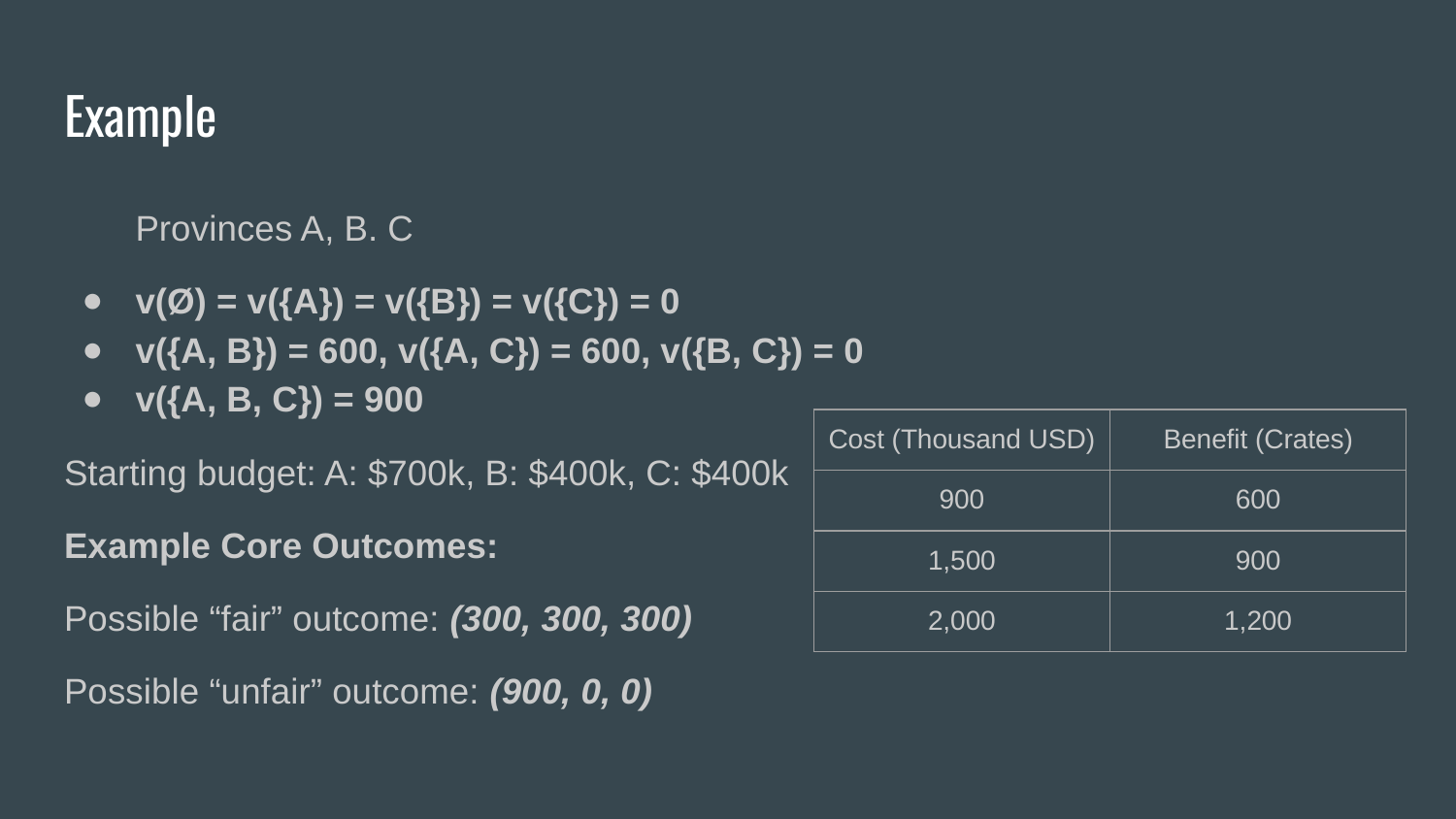

# Example
Provinces A, B. C
v(Ø) = v({A}) = v({B}) = v({C}) = 0
v({A, B}) = 600, v({A, C}) = 600, v({B, C}) = 0
v({A, B, C}) = 900
Starting budget: A: $700k, B: $400k, C: $400k
Example Core Outcomes:
Possible “fair” outcome: (300, 300, 300)
Possible “unfair” outcome: (900, 0, 0)
| Cost (Thousand USD) | Benefit (Crates) |
| --- | --- |
| 900 | 600 |
| 1,500 | 900 |
| 2,000 | 1,200 |